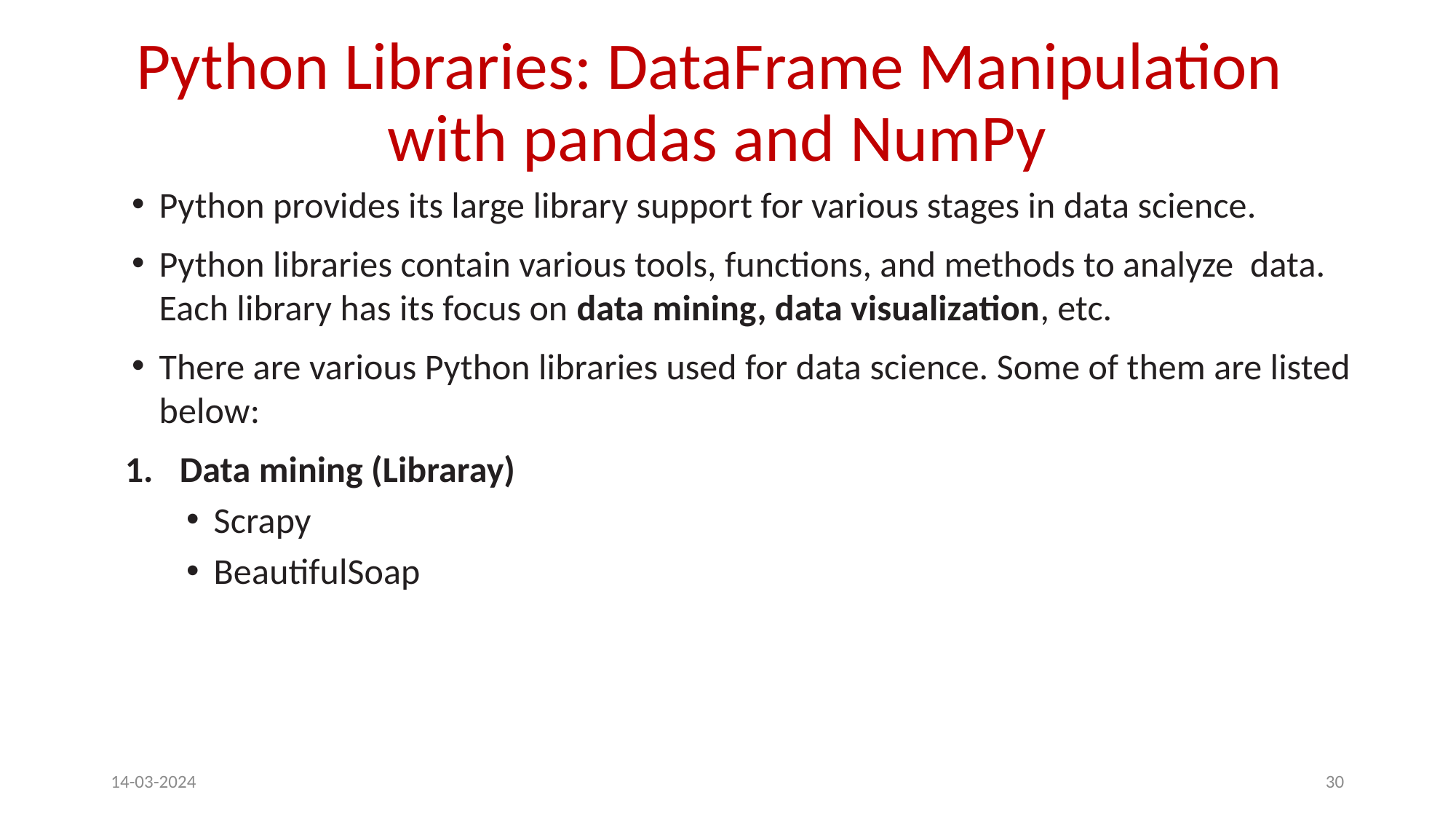

# Python Libraries: DataFrame Manipulation  with pandas and NumPy
Python provides its large library support for various stages in data science.
Python libraries contain various tools, functions, and methods to analyze  data. Each library has its focus on data mining, data visualization, etc.
There are various Python libraries used for data science. Some of them are listed below:
Data mining (Libraray)
Scrapy
BeautifulSoap

14-03-2024
30